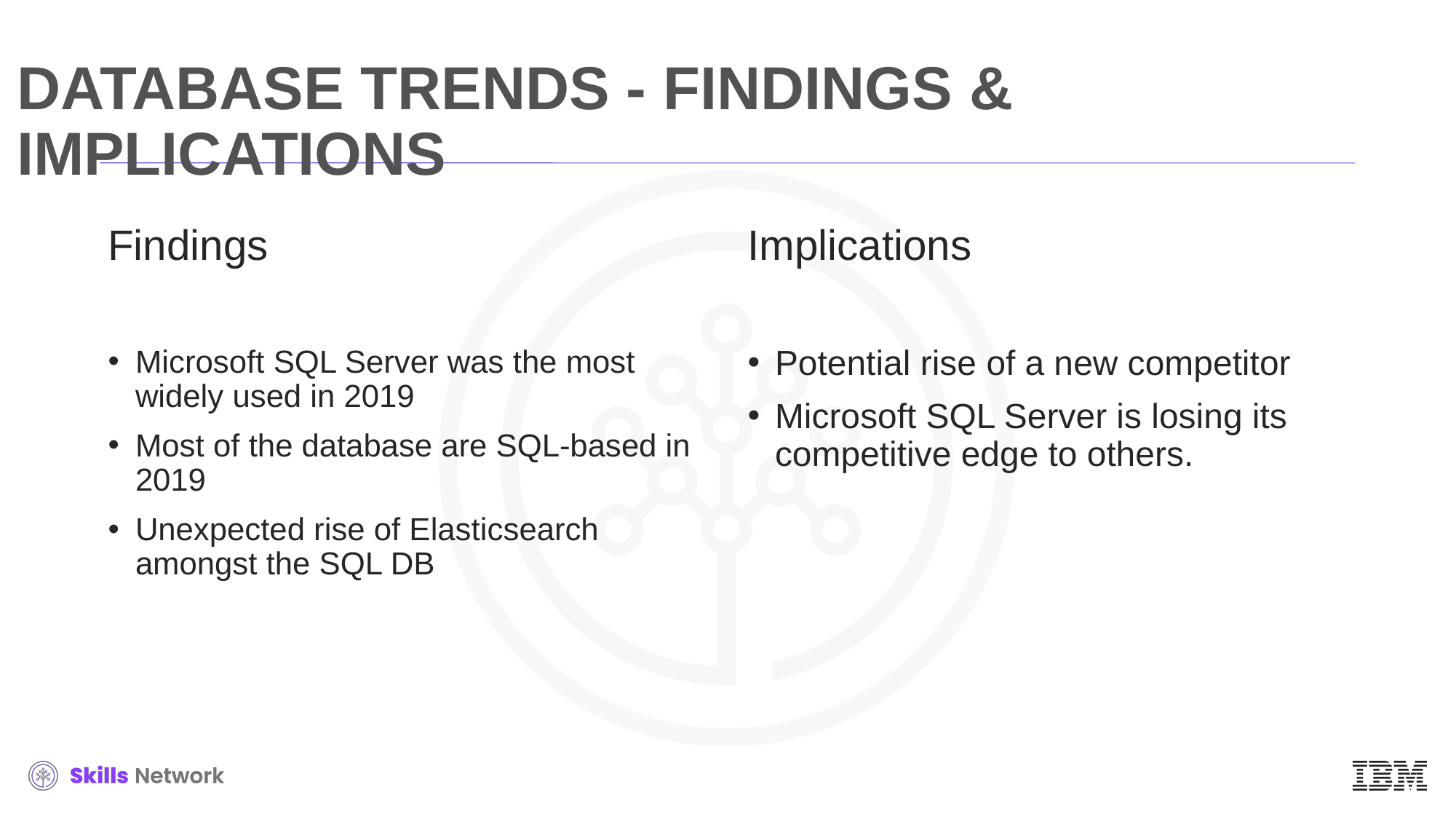

# DATABASE TRENDS - FINDINGS & IMPLICATIONS
Findings

Microsoft SQL Server was the most widely used in 2019
Most of the database are SQL-based in 2019
Unexpected rise of Elasticsearch amongst the SQL DB

Implications

Potential rise of a new competitor
Microsoft SQL Server is losing its competitive edge to others.